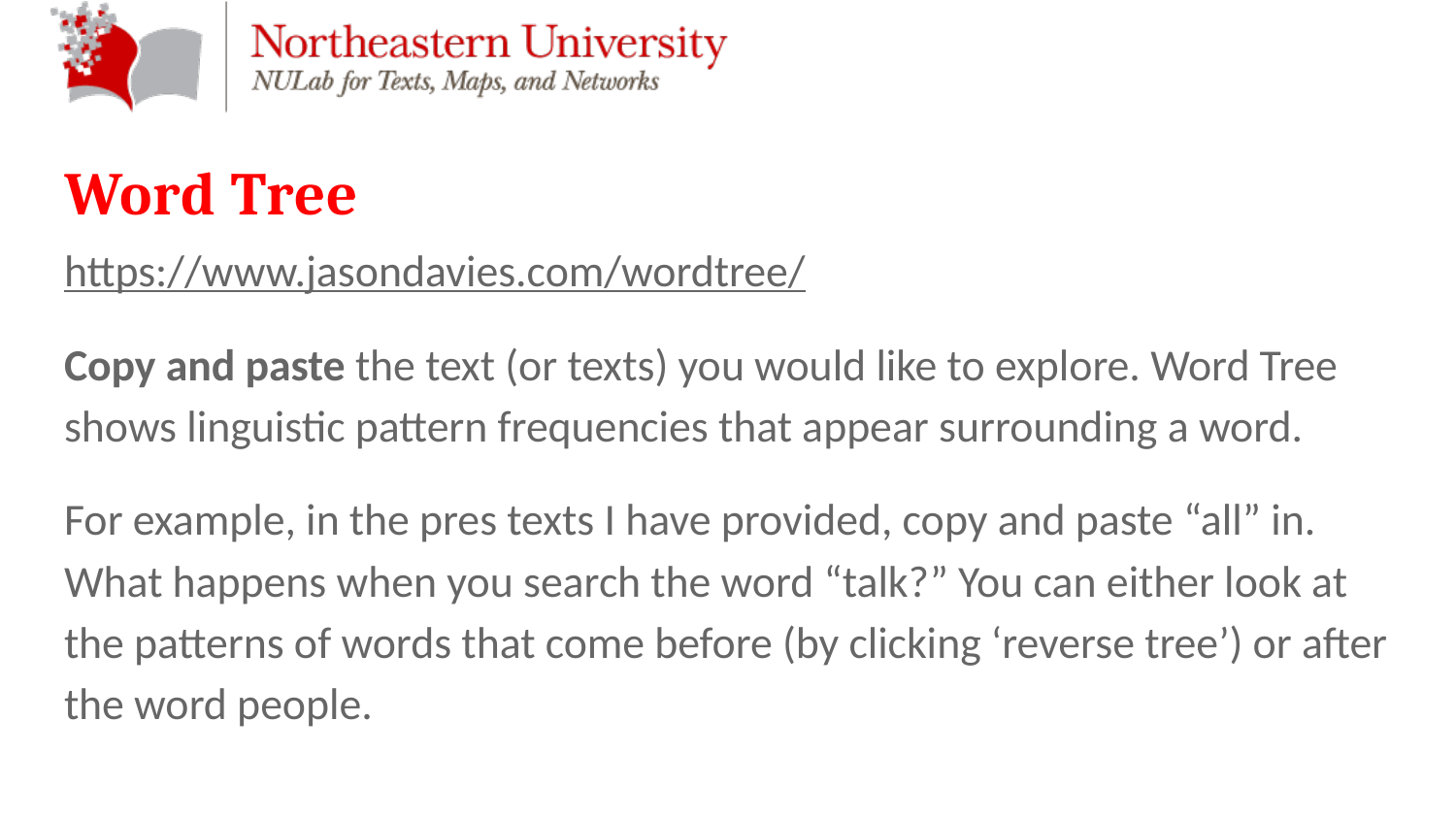

# Word Tree

https://www.jasondavies.com/wordtree/
Copy and paste the text (or texts) you would like to explore. Word Tree shows linguistic pattern frequencies that appear surrounding a word.
For example, in the pres texts I have provided, copy and paste “all” in. What happens when you search the word “talk?” You can either look at the patterns of words that come before (by clicking ‘reverse tree’) or after the word people.